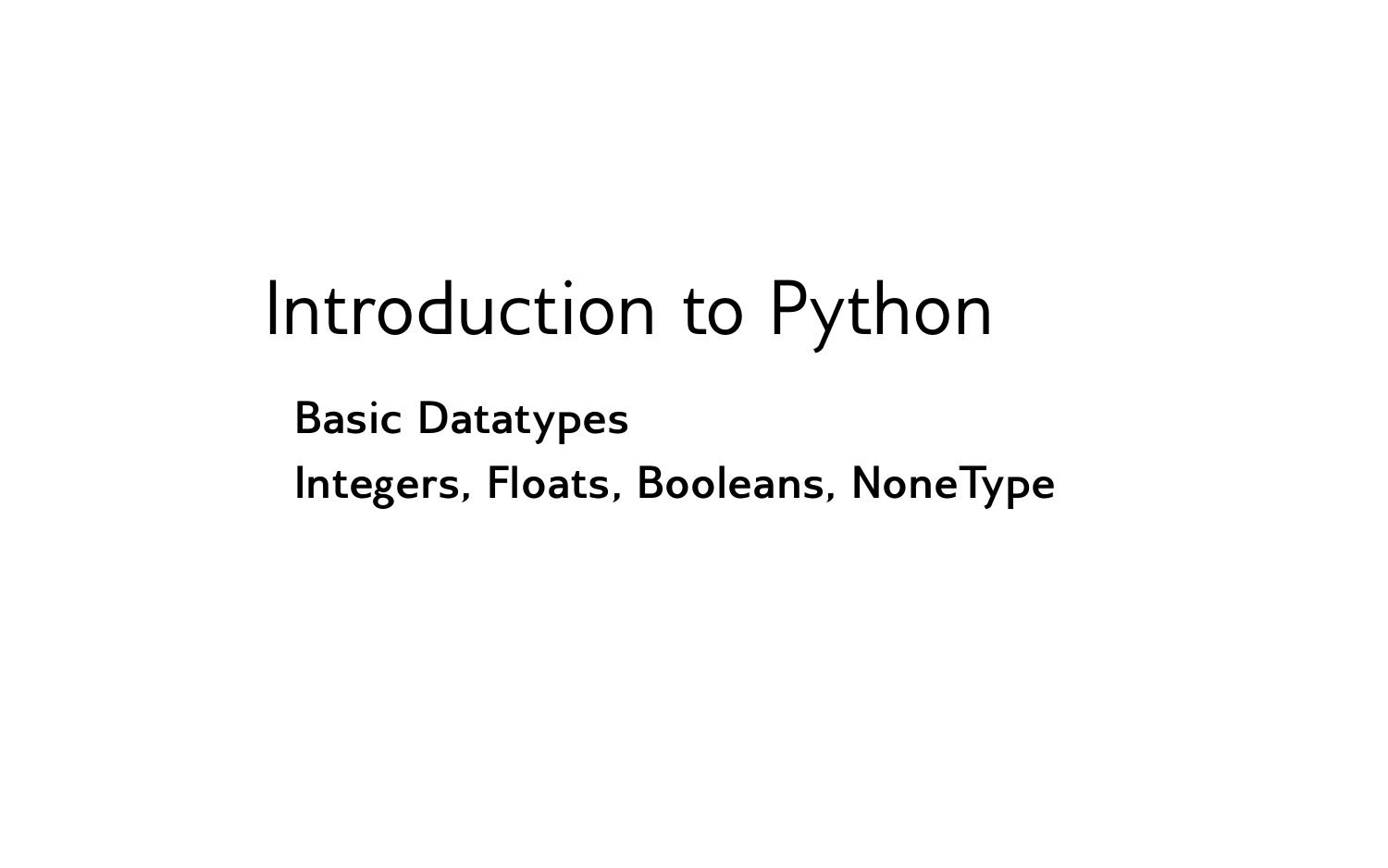

# Introduction to Python
Basic Datatypes
Integers, Floats, Booleans, NoneType